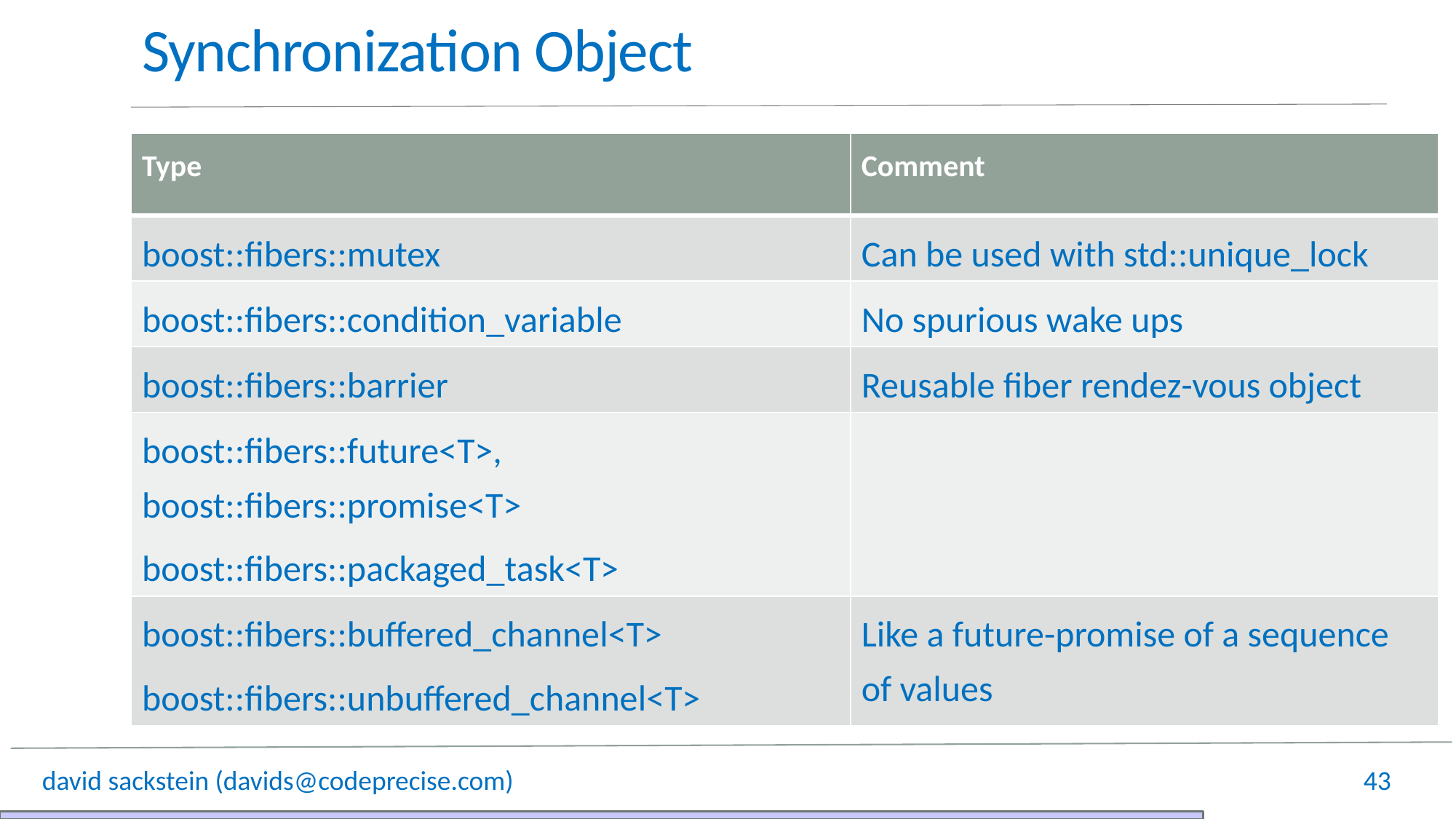

# Synchronization Object

| Type | Comment |
| --- | --- |
| boost::fibers::mutex | Can be used with std::unique\_lock |
| boost::fibers::condition\_variable | No spurious wake ups |
| boost::fibers::barrier | Reusable fiber rendez-vous object |
| boost::fibers::future<T>, boost::fibers::promise<T> boost::fibers::packaged\_task<T> |  |
| boost::fibers::buffered\_channel<T> boost::fibers::unbuffered\_channel<T> | Like a future-promise of a sequence of values |